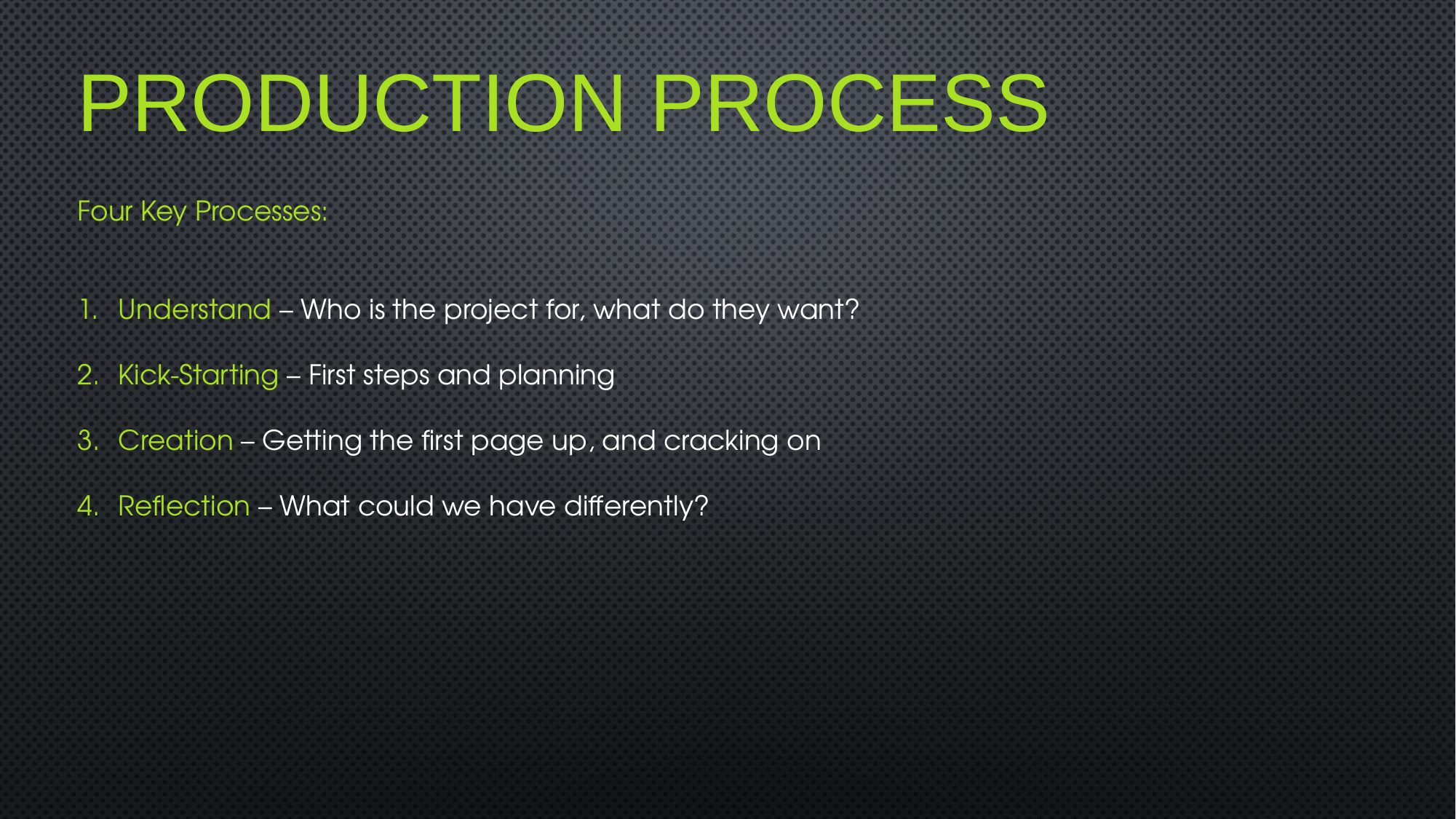

# PRODUCTION PROCESS
Four Key Processes:

Understand – Who is the project for, what do they want?

Kick-Starting – First steps and planning

Creation – Getting the first page up, and cracking on

Reflection – What could we have differently?